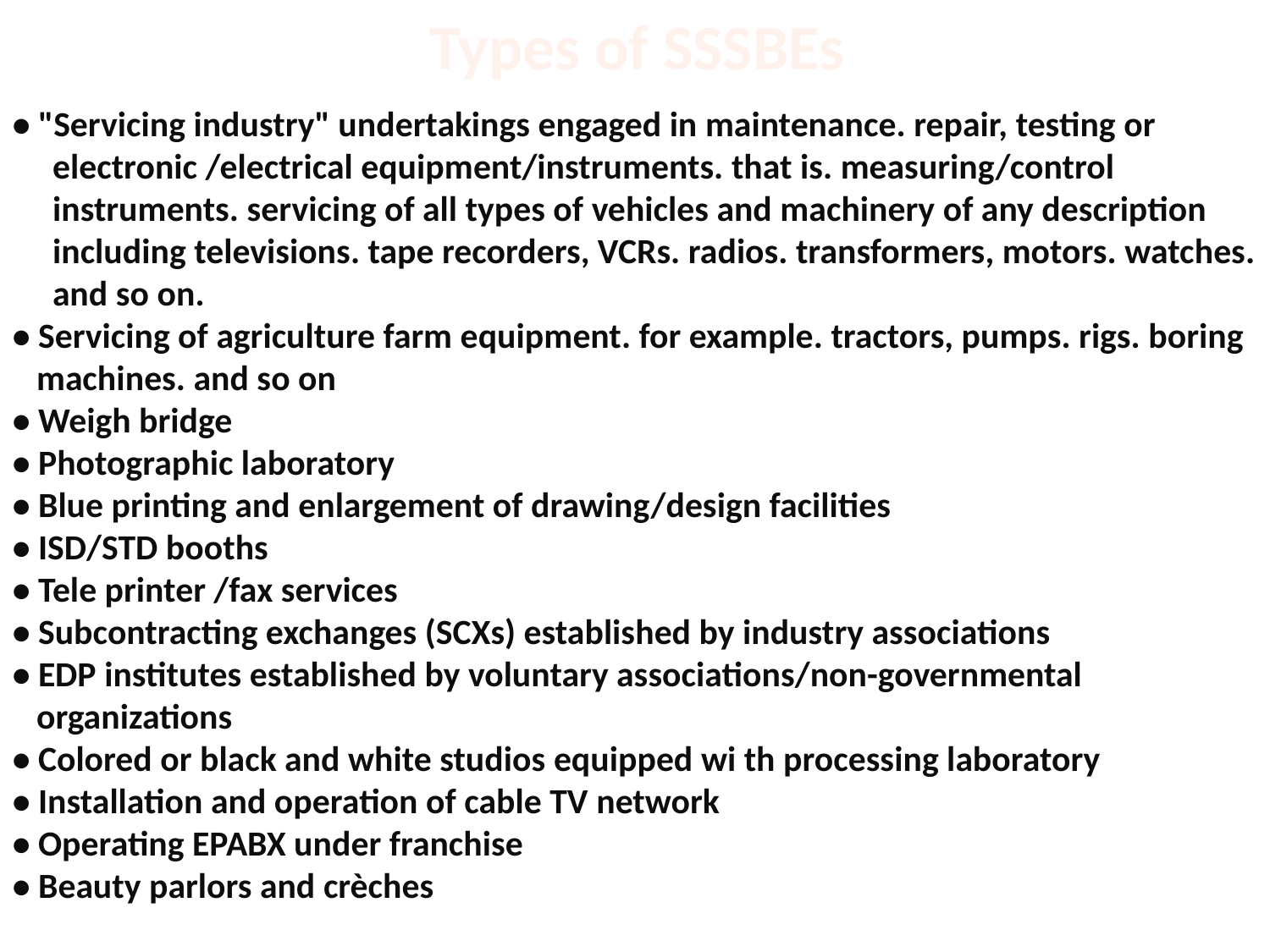

Types of SSSBEs
• "Servicing industry" undertakings engaged in maintenance. repair, testing or
     electronic /electrical equipment/instruments. that is. measuring/control
     instruments. servicing of all types of vehicles and machinery of any description
     including televisions. tape recorders, VCRs. radios. transformers, motors. watches.
     and so on.
• Servicing of agriculture farm equipment. for example. tractors, pumps. rigs. boring
   machines. and so on
• Weigh bridge
• Photographic laboratory
• Blue printing and enlargement of drawing/design facilities
• ISD/STD booths
• Tele printer /fax services
• Subcontracting exchanges (SCXs) established by industry associations
• EDP institutes established by voluntary associations/non-governmental
   organizations
• Colored or black and white studios equipped wi th processing laboratory
• Installation and operation of cable TV network
• Operating EPABX under franchise
• Beauty parlors and crèches